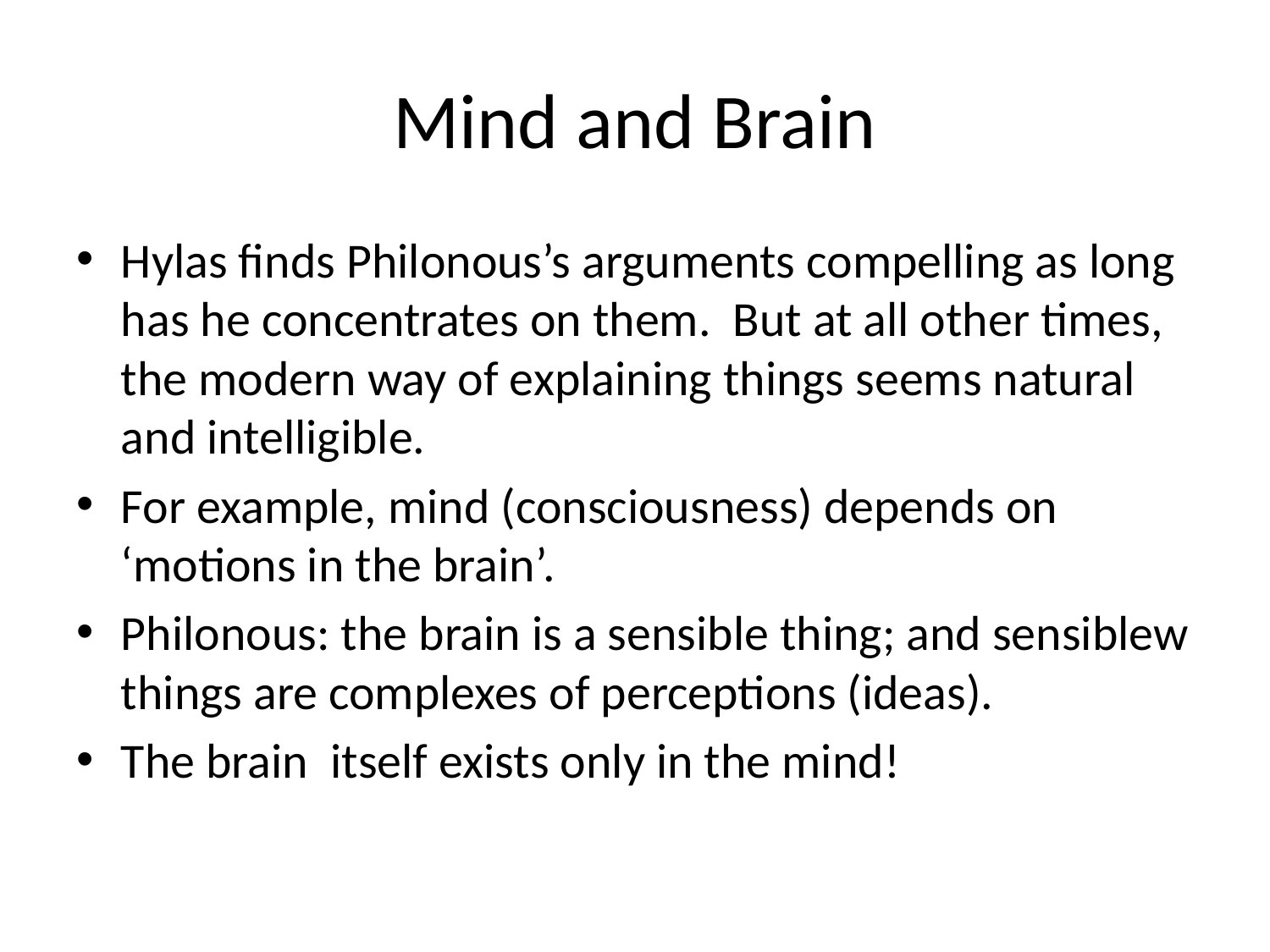

# Mind and Brain
Hylas finds Philonous’s arguments compelling as long has he concentrates on them.  But at all other times, the modern way of explaining things seems natural and intelligible.
For example, mind (consciousness) depends on ‘motions in the brain’.
Philonous: the brain is a sensible thing; and sensiblew things are complexes of perceptions (ideas).
The brain  itself exists only in the mind!